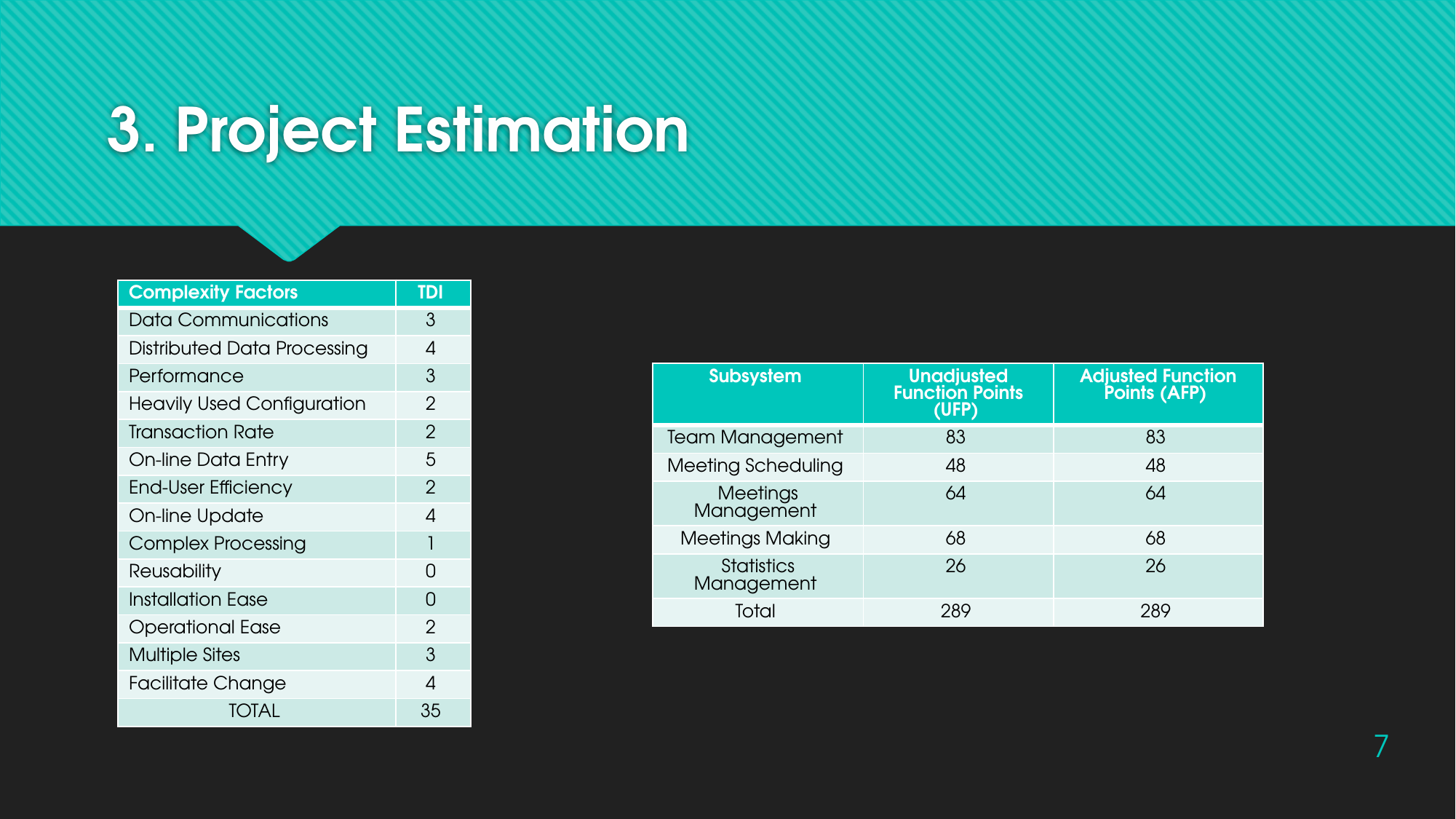

# 3. Project Estimation
| Complexity Factors | TDI |
| --- | --- |
| Data Communications | 3 |
| Distributed Data Processing | 4 |
| Performance | 3 |
| Heavily Used Configuration | 2 |
| Transaction Rate | 2 |
| On-line Data Entry | 5 |
| End-User Efficiency | 2 |
| On-line Update | 4 |
| Complex Processing | 1 |
| Reusability | 0 |
| Installation Ease | 0 |
| Operational Ease | 2 |
| Multiple Sites | 3 |
| Facilitate Change | 4 |
| TOTAL | 35 |
| Subsystem | Unadjusted Function Points (UFP) | Adjusted Function Points (AFP) |
| --- | --- | --- |
| Team Management | 83 | 83 |
| Meeting Scheduling | 48 | 48 |
| Meetings Management | 64 | 64 |
| Meetings Making | 68 | 68 |
| Statistics Management | 26 | 26 |
| Total | 289 | 289 |
7